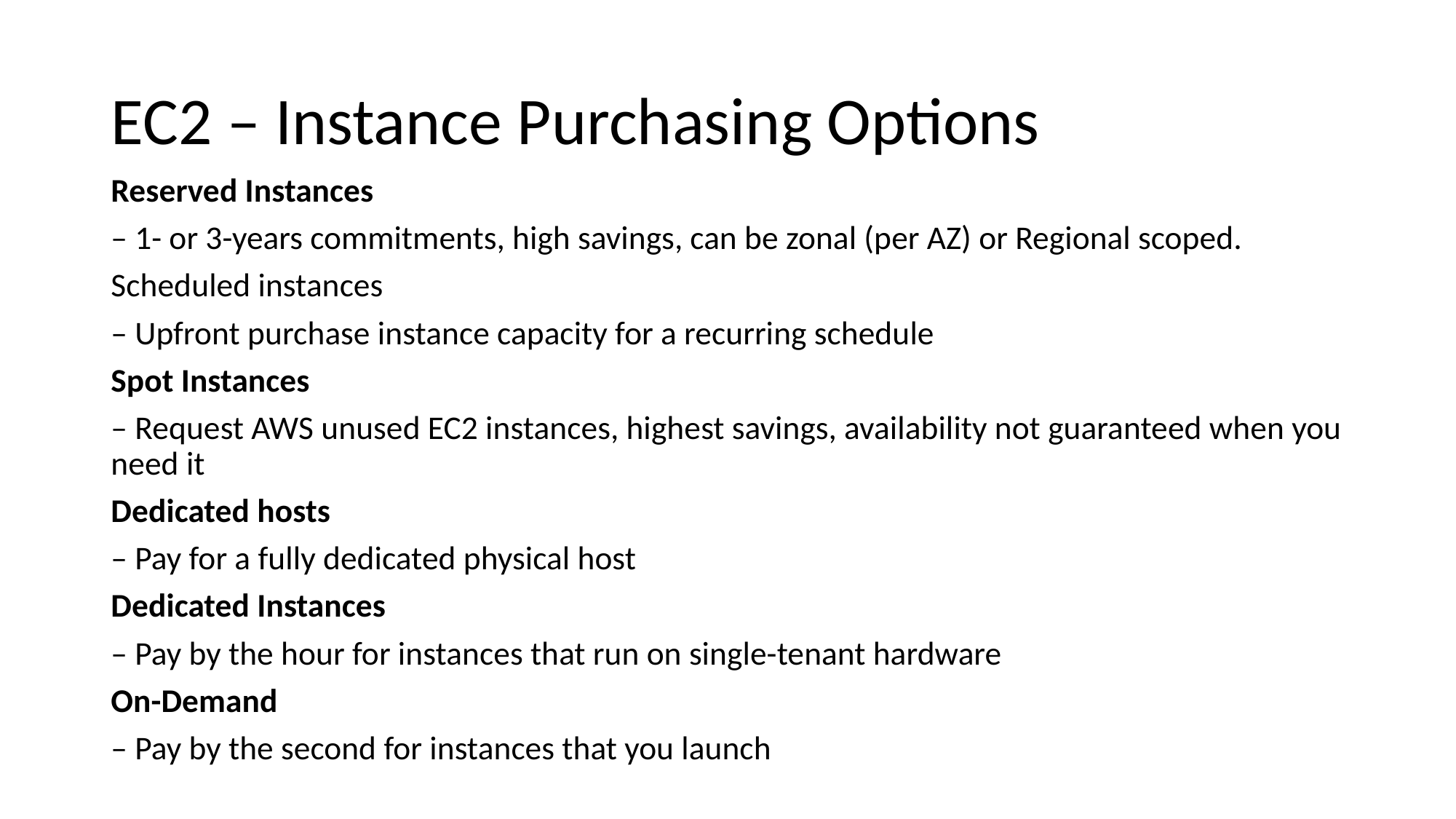

# EC2 – Instance Purchasing Options
Reserved Instances
– 1- or 3-years commitments, high savings, can be zonal (per AZ) or Regional scoped.
Scheduled instances
– Upfront purchase instance capacity for a recurring schedule
Spot Instances
– Request AWS unused EC2 instances, highest savings, availability not guaranteed when you need it
Dedicated hosts
– Pay for a fully dedicated physical host
Dedicated Instances
– Pay by the hour for instances that run on single-tenant hardware
On-Demand
– Pay by the second for instances that you launch